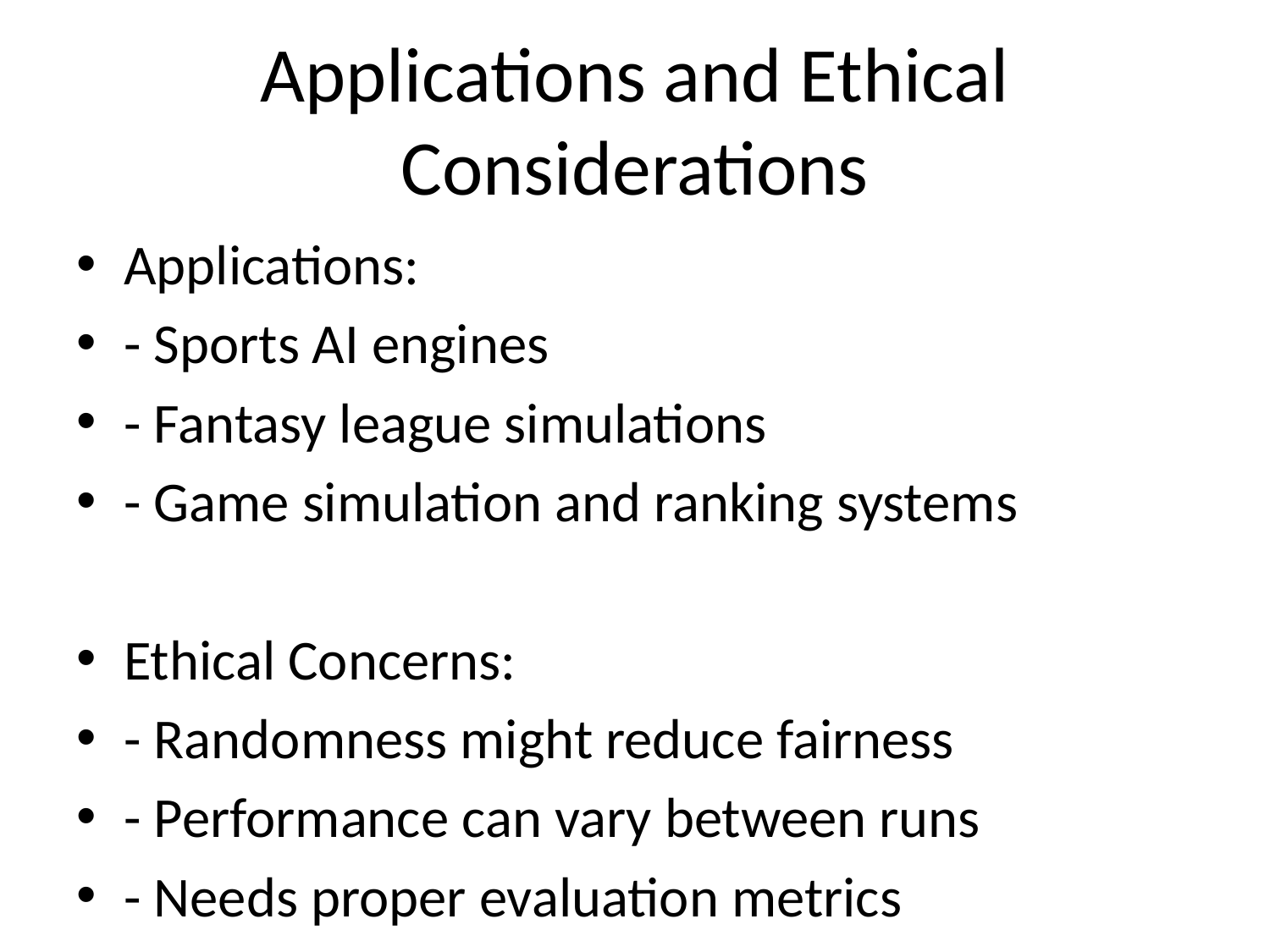

# Applications and Ethical Considerations
Applications:
- Sports AI engines
- Fantasy league simulations
- Game simulation and ranking systems

Ethical Concerns:
- Randomness might reduce fairness
- Performance can vary between runs
- Needs proper evaluation metrics